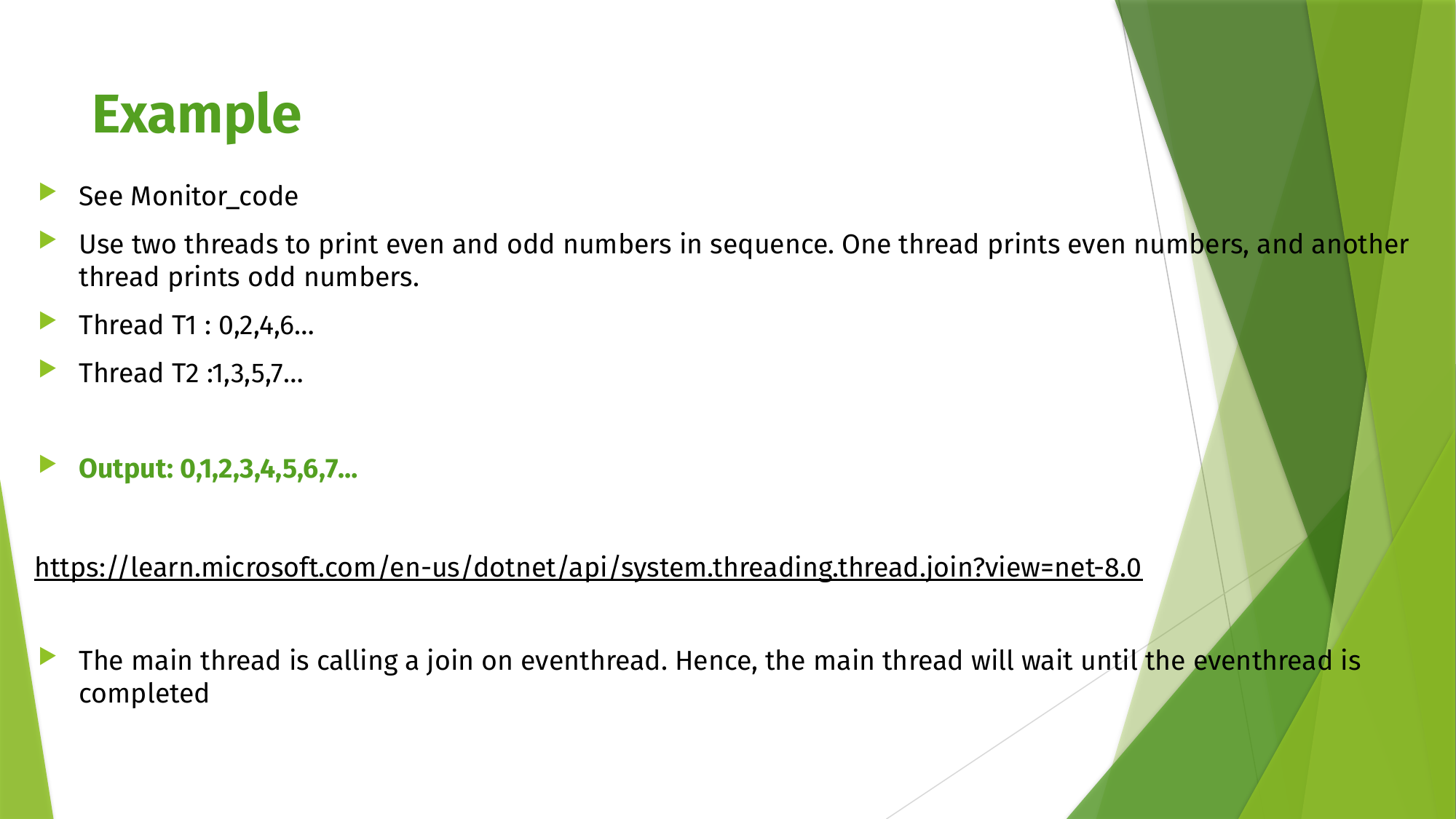

# Example
See Monitor_code
Use two threads to print even and odd numbers in sequence. One thread prints even numbers, and another thread prints odd numbers.
Thread T1 : 0,2,4,6…
Thread T2 :1,3,5,7…

Output: 0,1,2,3,4,5,6,7…

The main thread is calling a join on eventhread. Hence, the main thread will wait until the eventhread is completed
https://learn.microsoft.com/en-us/dotnet/api/system.threading.thread.join?view=net-8.0